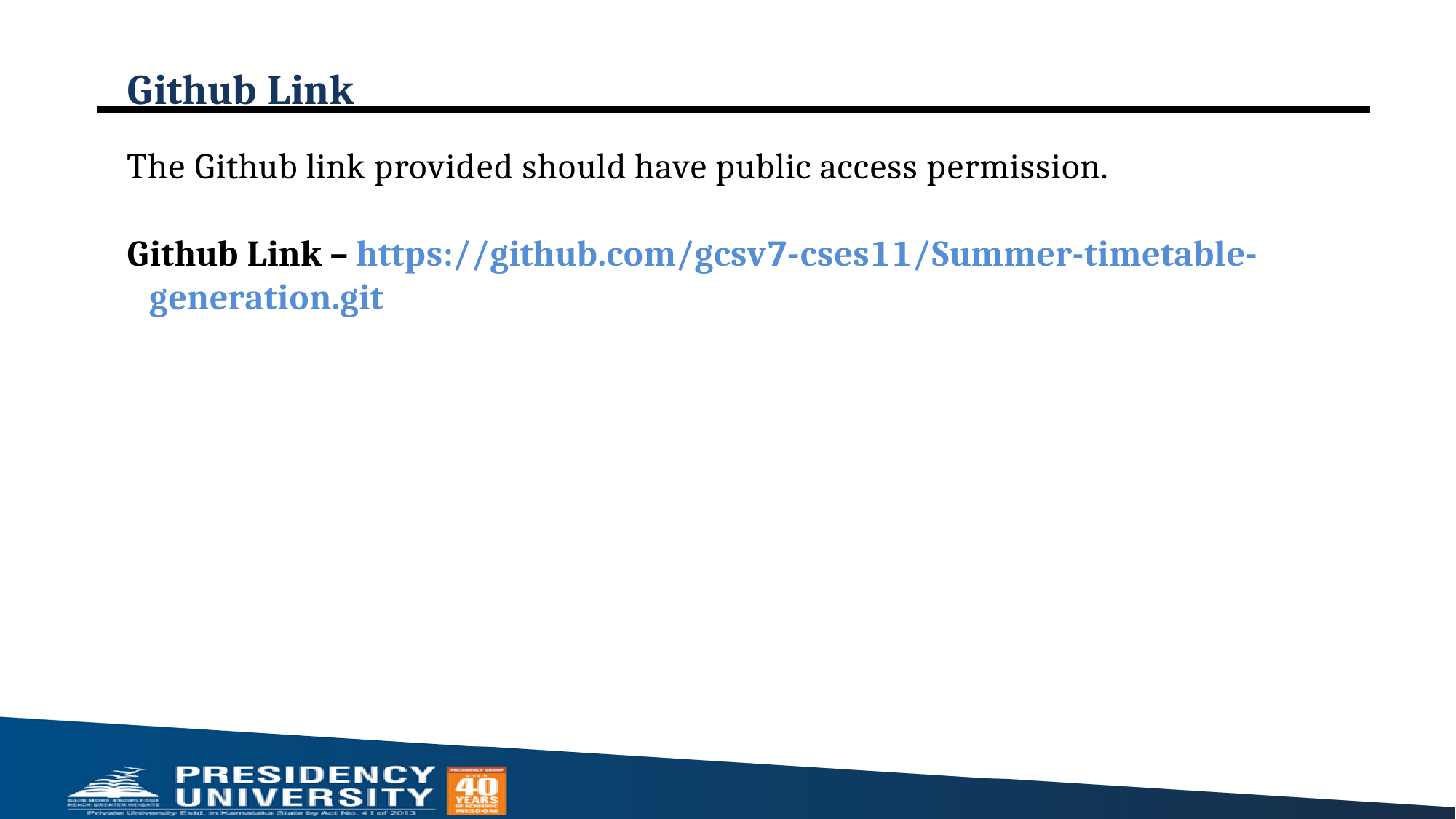

# Github Link

The Github link provided should have public access permission.

Github Link – https://github.com/gcsv7-cses11/Summer-timetable-generation.git